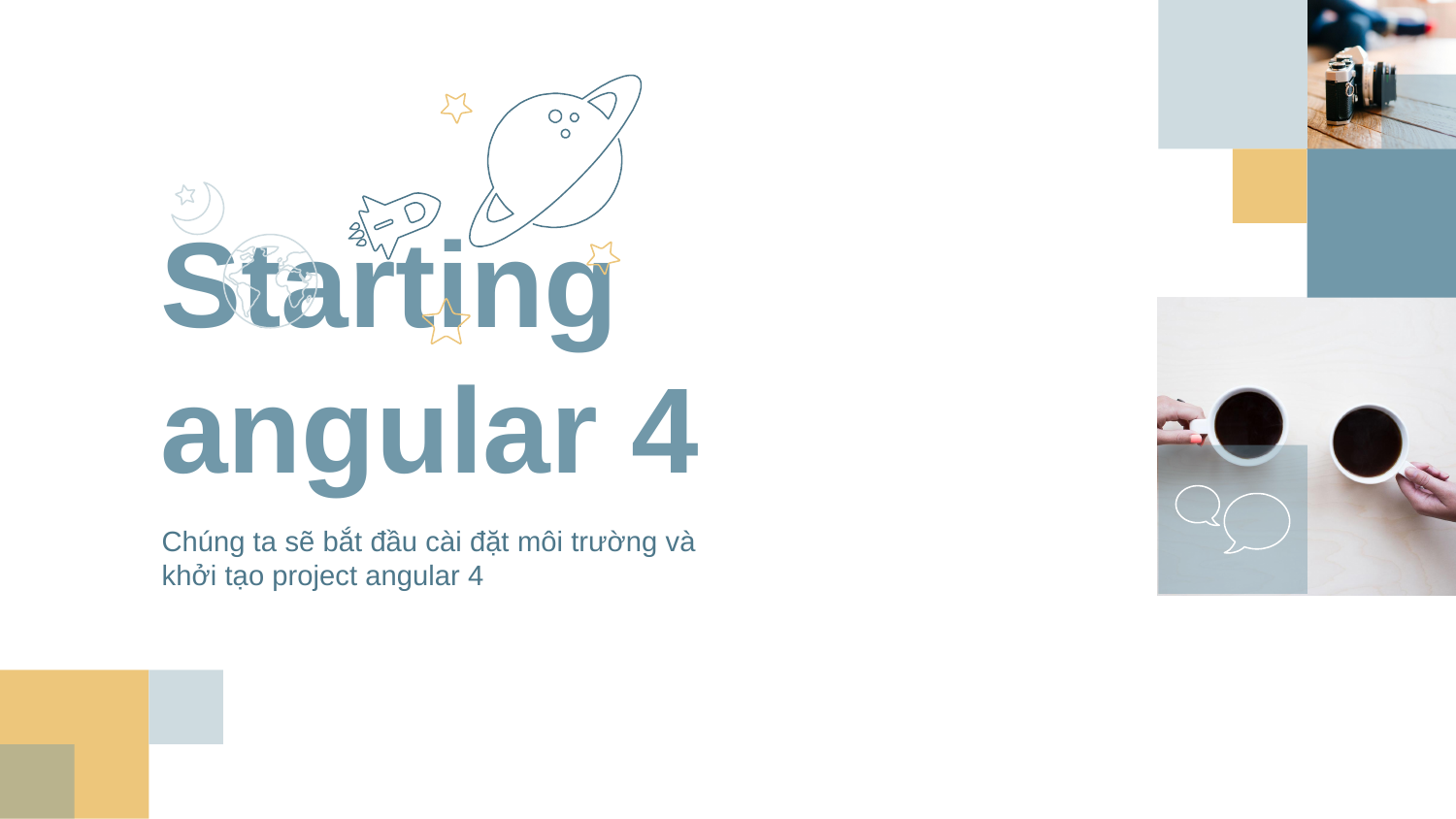

Starting angular 4
Chúng ta sẽ bắt đầu cài đặt môi trường và khởi tạo project angular 4